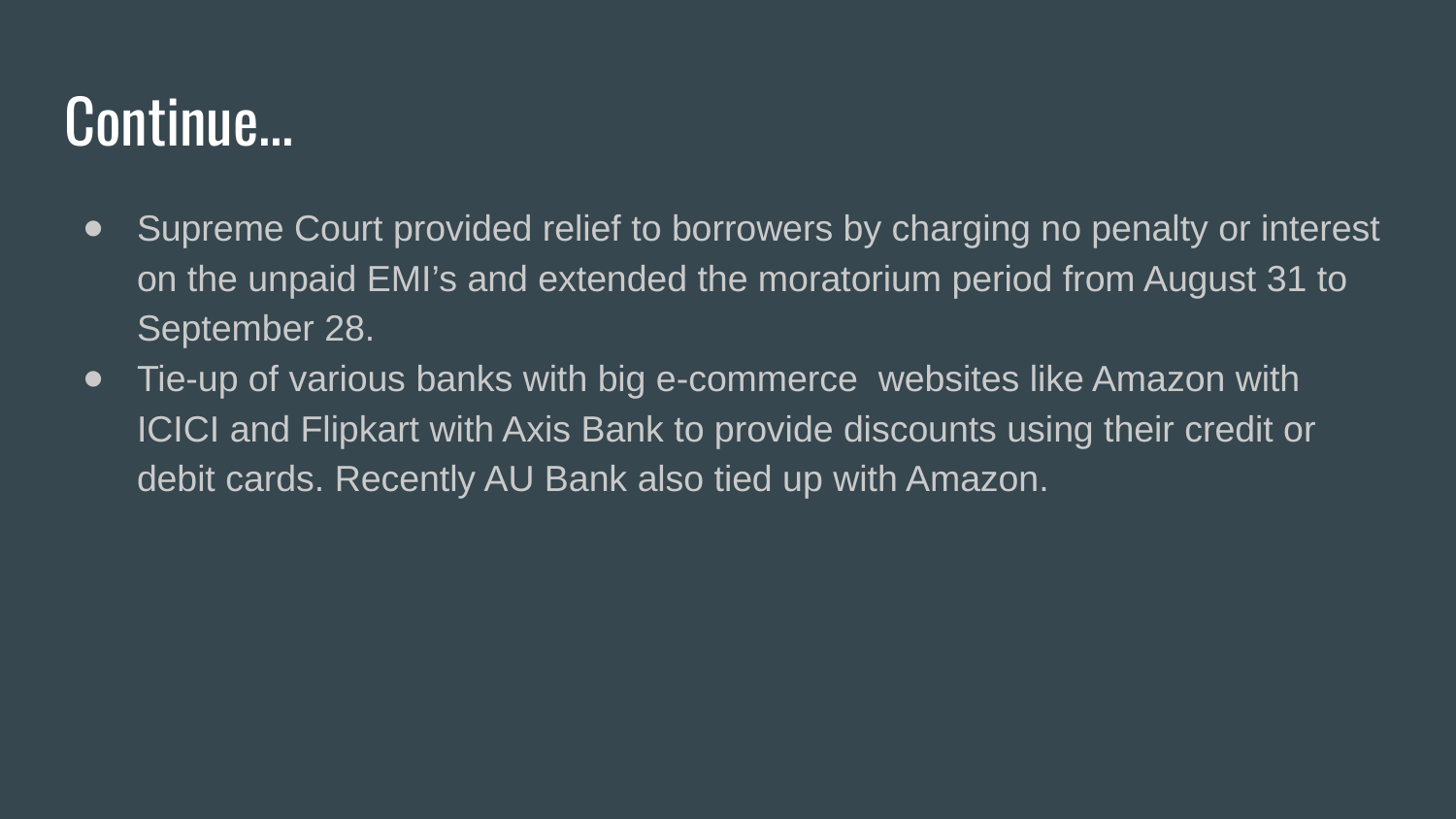

# Continue...
Supreme Court provided relief to borrowers by charging no penalty or interest on the unpaid EMI’s and extended the moratorium period from August 31 to September 28.
Tie-up of various banks with big e-commerce  websites like Amazon with ICICI and Flipkart with Axis Bank to provide discounts using their credit or debit cards. Recently AU Bank also tied up with Amazon.